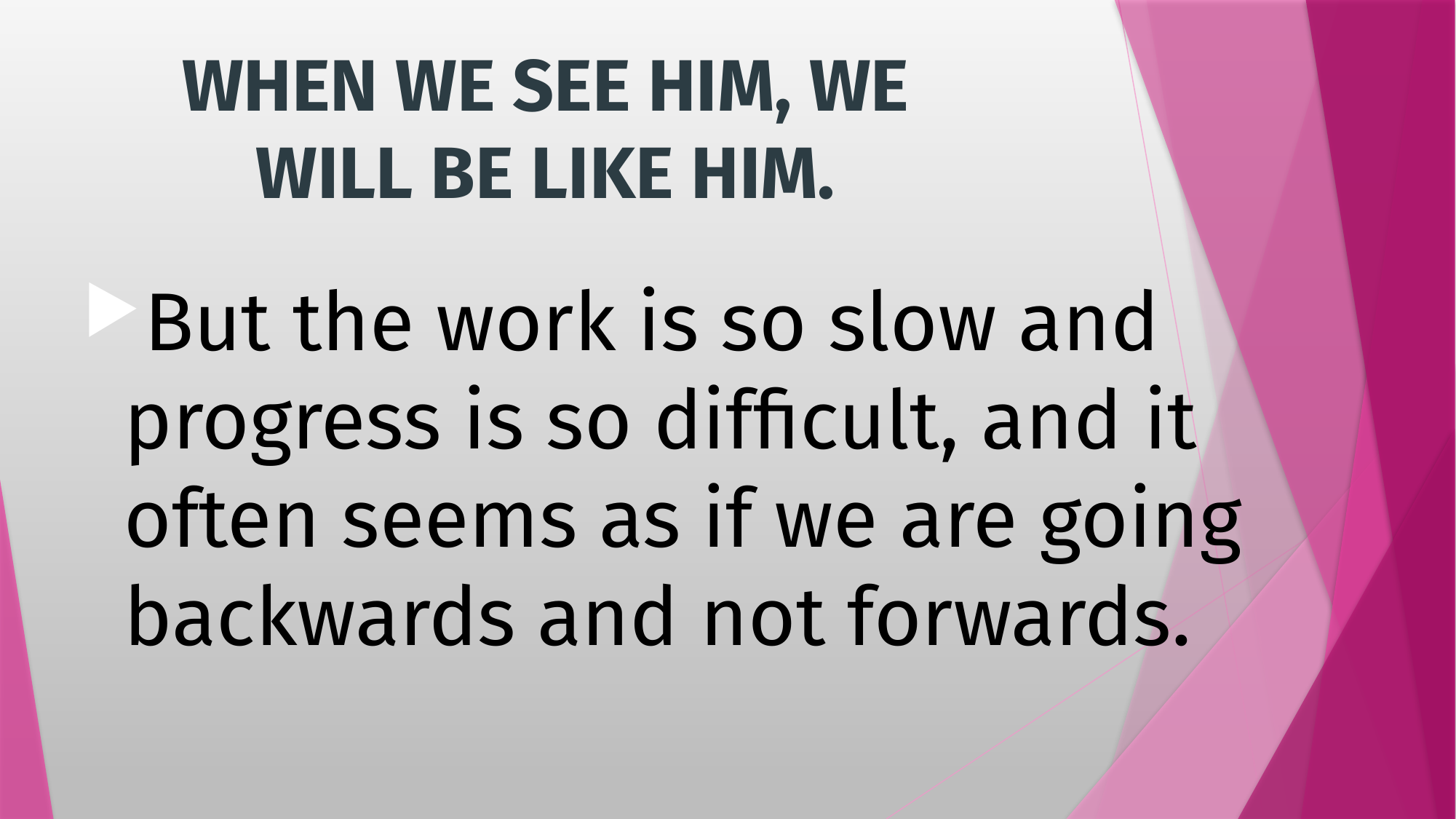

# WHEN WE SEE HIM, WE WILL BE LIKE HIM.
But the work is so slow and progress is so difficult, and it often seems as if we are going backwards and not forwards.